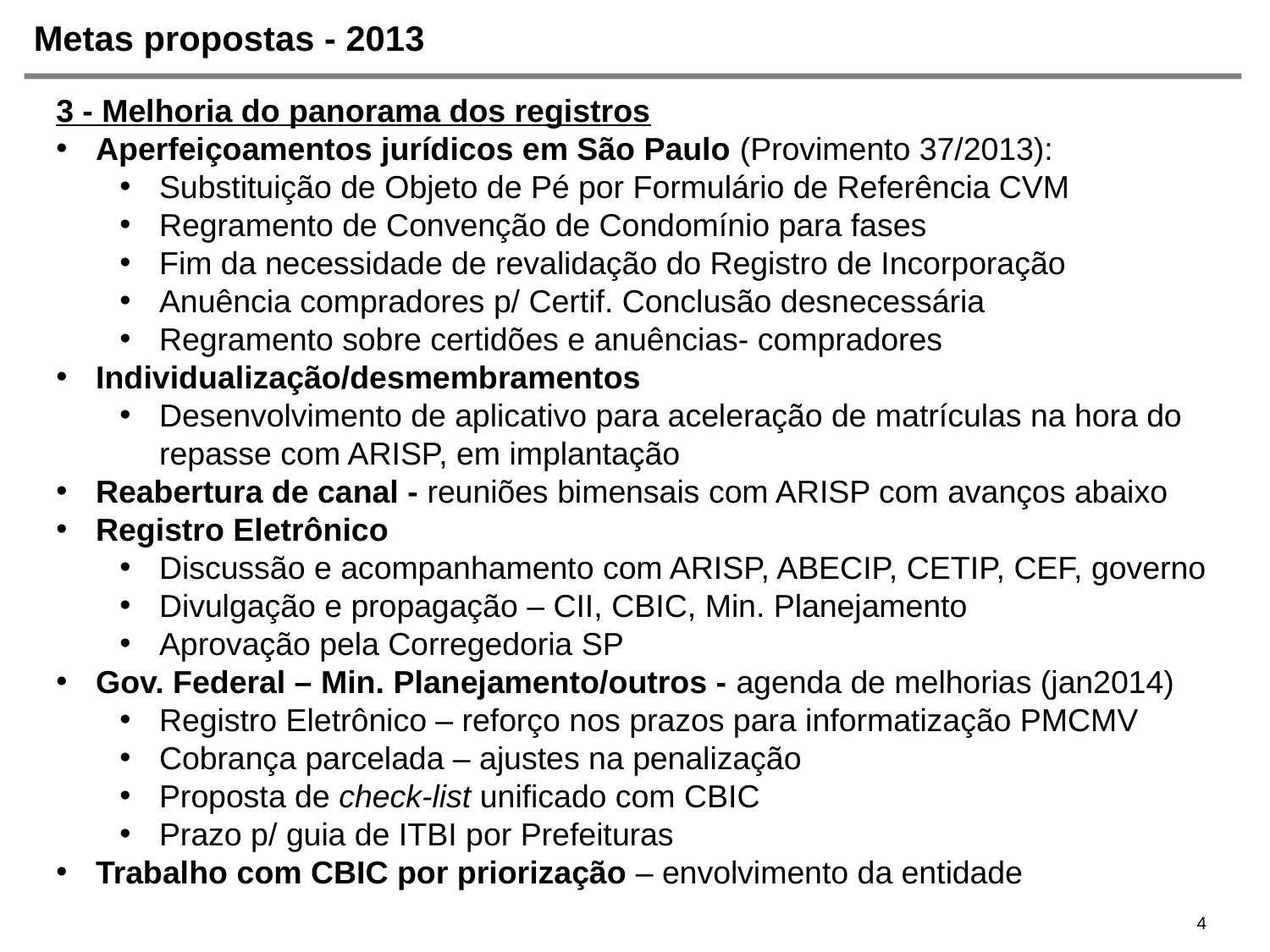

# Metas propostas - 2013

3 - Melhoria do panorama dos registros
Aperfeiçoamentos jurídicos em São Paulo (Provimento 37/2013):
Substituição de Objeto de Pé por Formulário de Referência CVM
Regramento de Convenção de Condomínio para fases
Fim da necessidade de revalidação do Registro de Incorporação
Anuência compradores p/ Certif. Conclusão desnecessária
Regramento sobre certidões e anuências- compradores
Individualização/desmembramentos
Desenvolvimento de aplicativo para aceleração de matrículas na hora do repasse com ARISP, em implantação
Reabertura de canal - reuniões bimensais com ARISP com avanços abaixo
Registro Eletrônico
Discussão e acompanhamento com ARISP, ABECIP, CETIP, CEF, governo
Divulgação e propagação – CII, CBIC, Min. Planejamento
Aprovação pela Corregedoria SP
Gov. Federal – Min. Planejamento/outros - agenda de melhorias (jan2014)
Registro Eletrônico – reforço nos prazos para informatização PMCMV
Cobrança parcelada – ajustes na penalização
Proposta de check-list unificado com CBIC
Prazo p/ guia de ITBI por Prefeituras
Trabalho com CBIC por priorização – envolvimento da entidade

4